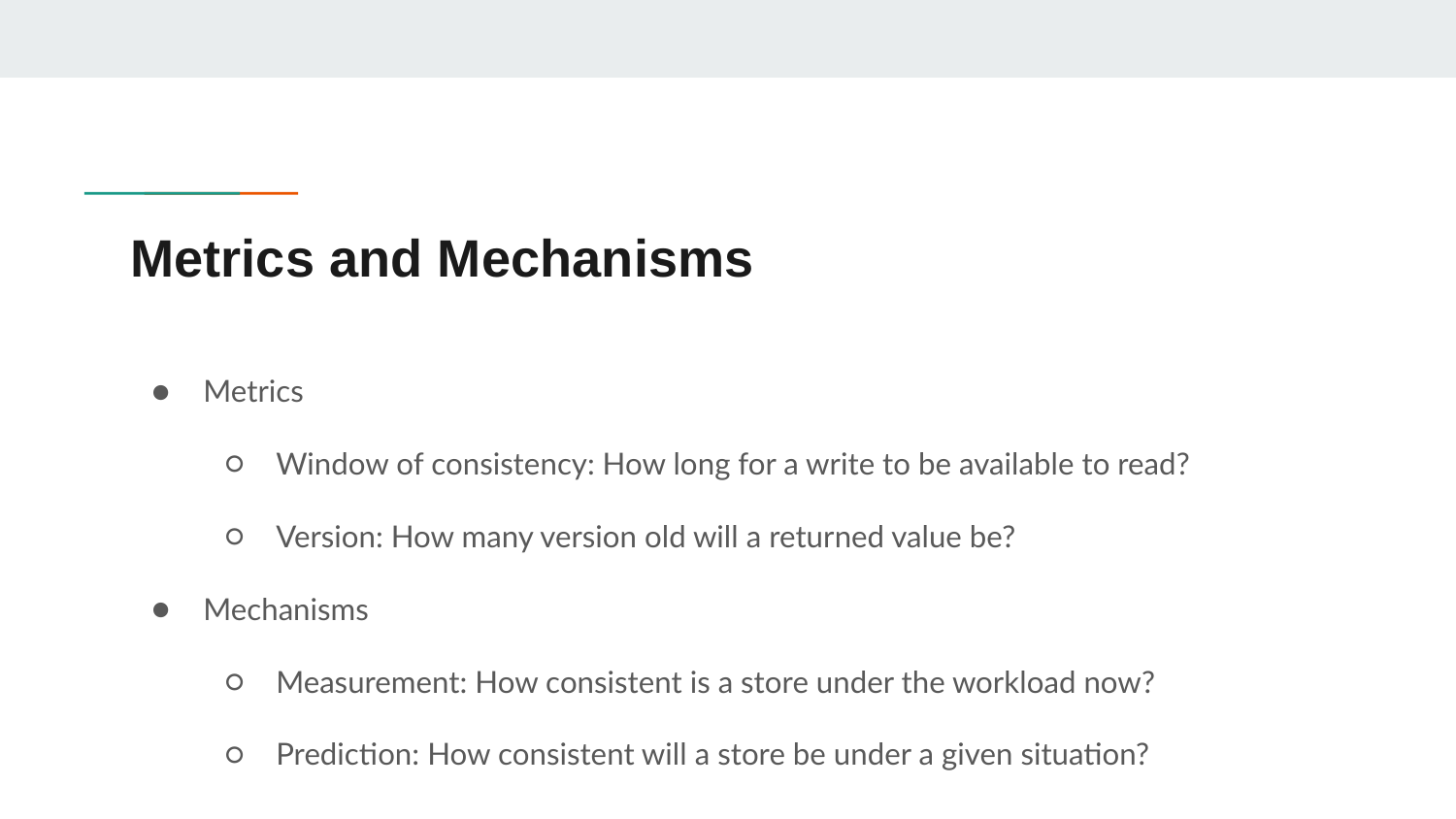

# Metrics and Mechanisms
Metrics
Window of consistency: How long for a write to be available to read?
Version: How many version old will a returned value be?
Mechanisms
Measurement: How consistent is a store under the workload now?
Prediction: How consistent will a store be under a given situation?